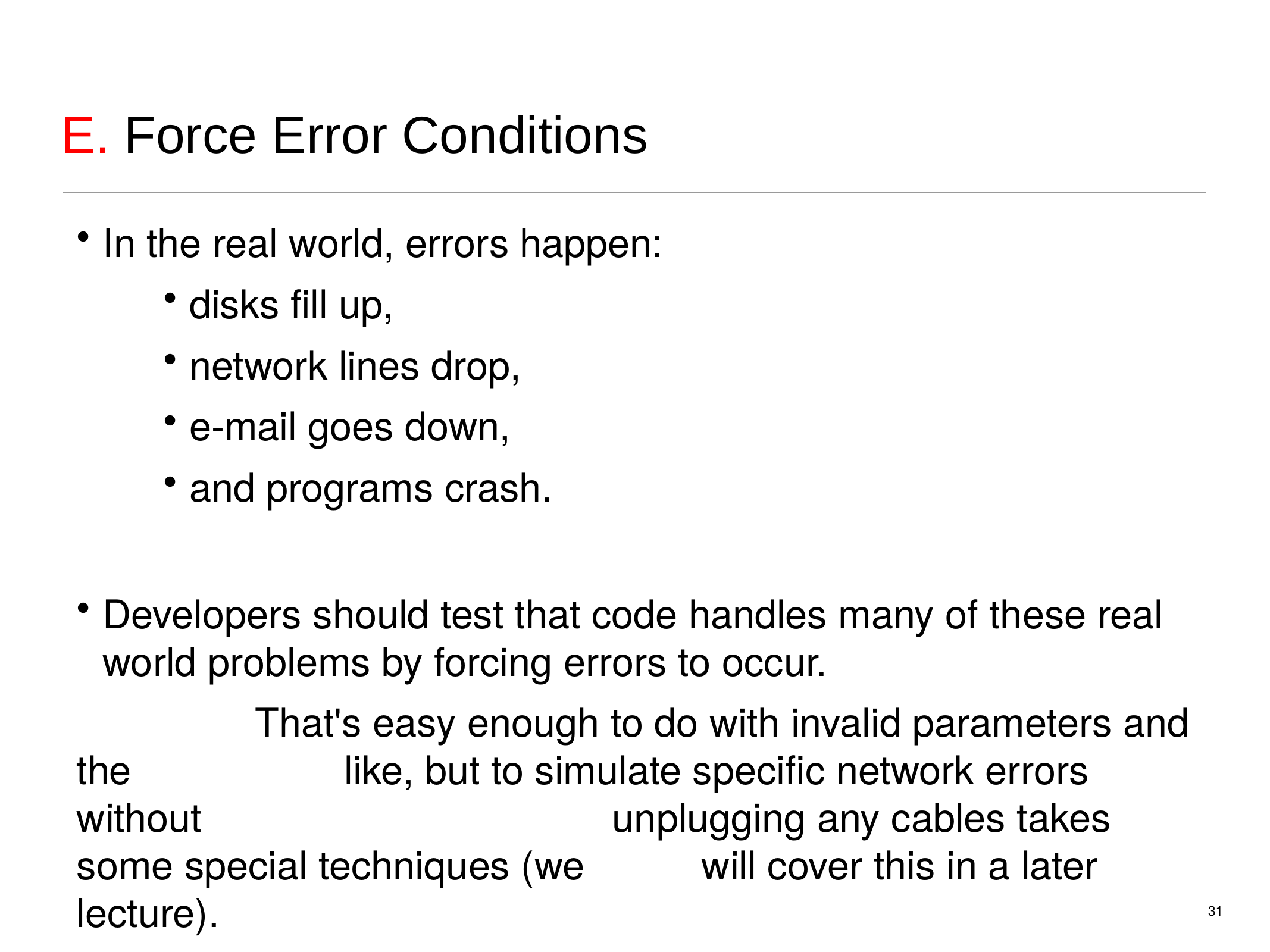

# E. Force Error Conditions
In the real world, errors happen:
disks fill up,
network lines drop,
e-mail goes down,
and programs crash.

Developers should test that code handles many of these real world problems by forcing errors to occur.
		That's easy enough to do with invalid parameters and the 			like, but to simulate specific network errors without 					unplugging any cables takes some special techniques (we 		will cover this in a later lecture).
31